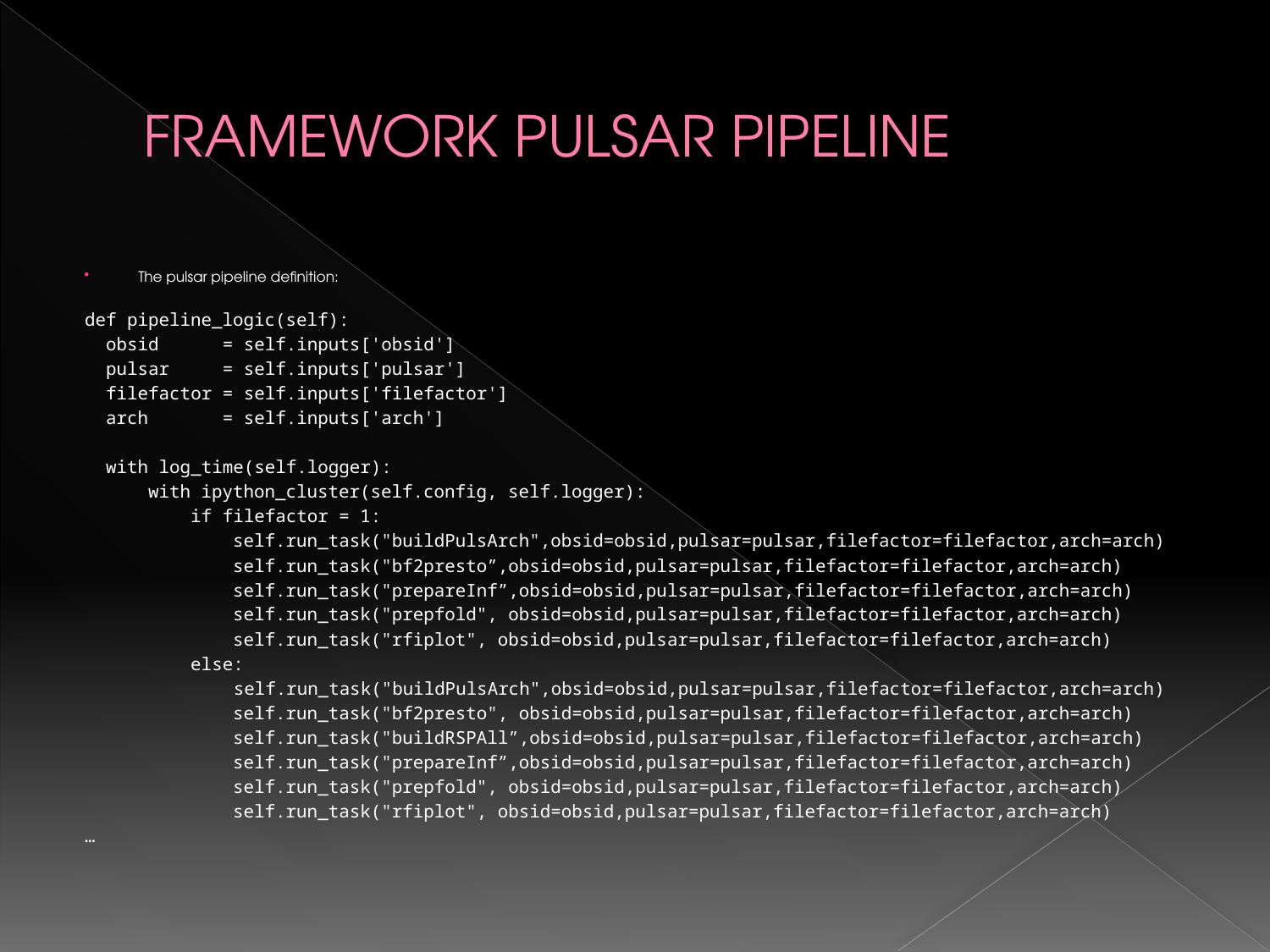

# FRAMEWORK PULSAR PIPELINE
The pulsar pipeline definition:

def pipeline_logic(self):
  obsid      = self.inputs['obsid']
  pulsar     = self.inputs['pulsar']
  filefactor = self.inputs['filefactor']
  arch       = self.inputs['arch']

  with log_time(self.logger):
      with ipython_cluster(self.config, self.logger):
          if filefactor = 1:
              self.run_task("buildPulsArch",obsid=obsid,pulsar=pulsar,filefactor=filefactor,arch=arch)
              self.run_task("bf2presto”,obsid=obsid,pulsar=pulsar,filefactor=filefactor,arch=arch)
              self.run_task("prepareInf”,obsid=obsid,pulsar=pulsar,filefactor=filefactor,arch=arch)
              self.run_task("prepfold", obsid=obsid,pulsar=pulsar,filefactor=filefactor,arch=arch)
              self.run_task("rfiplot", obsid=obsid,pulsar=pulsar,filefactor=filefactor,arch=arch)
          else:
	         self.run_task("buildPulsArch",obsid=obsid,pulsar=pulsar,filefactor=filefactor,arch=arch)
              self.run_task("bf2presto", obsid=obsid,pulsar=pulsar,filefactor=filefactor,arch=arch)
              self.run_task("buildRSPAll”,obsid=obsid,pulsar=pulsar,filefactor=filefactor,arch=arch)
              self.run_task("prepareInf”,obsid=obsid,pulsar=pulsar,filefactor=filefactor,arch=arch)
              self.run_task("prepfold", obsid=obsid,pulsar=pulsar,filefactor=filefactor,arch=arch)
              self.run_task("rfiplot", obsid=obsid,pulsar=pulsar,filefactor=filefactor,arch=arch)
…